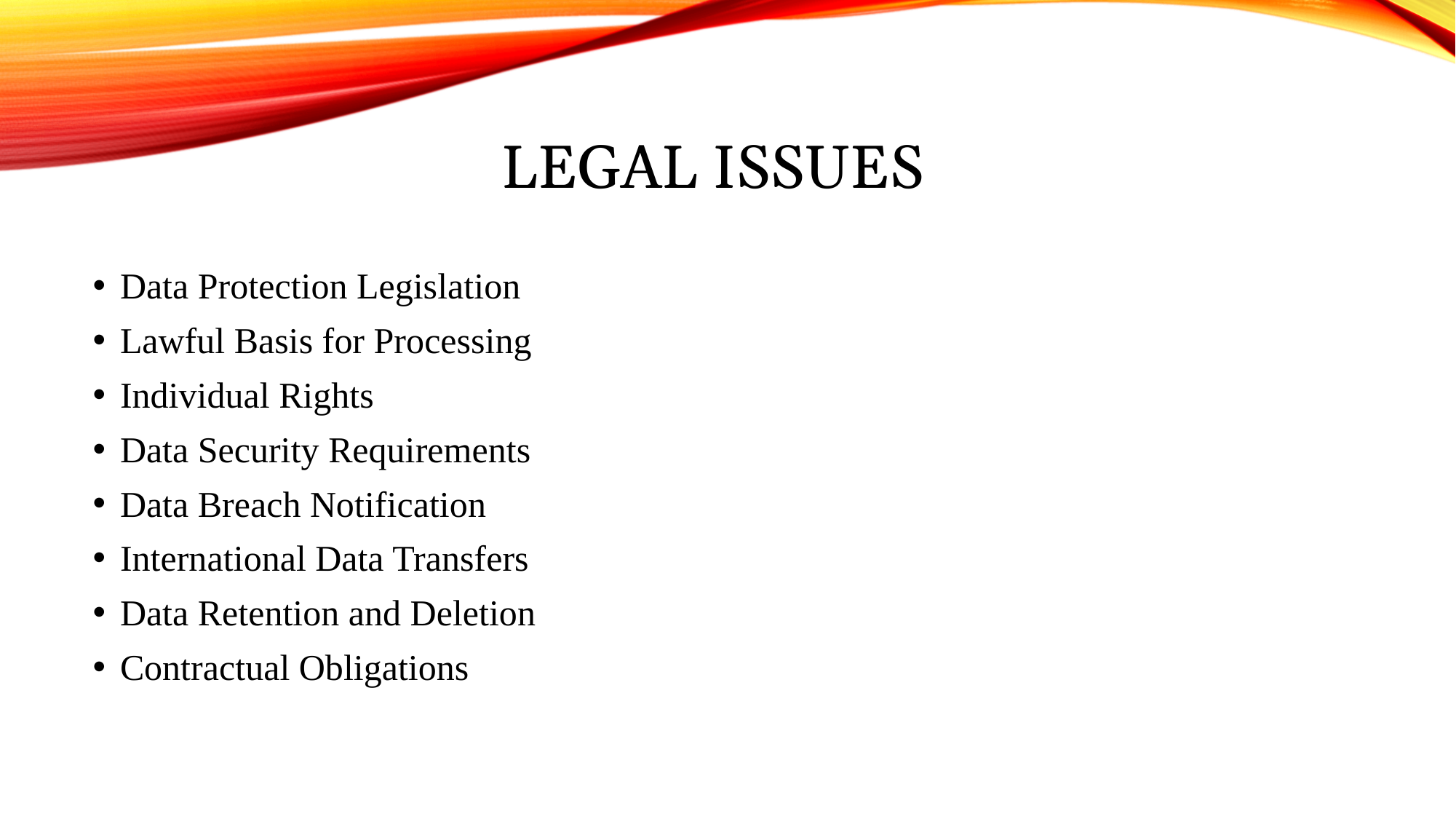

# Legal Issues
Data Protection Legislation
Lawful Basis for Processing
Individual Rights
Data Security Requirements
Data Breach Notification
International Data Transfers
Data Retention and Deletion
Contractual Obligations